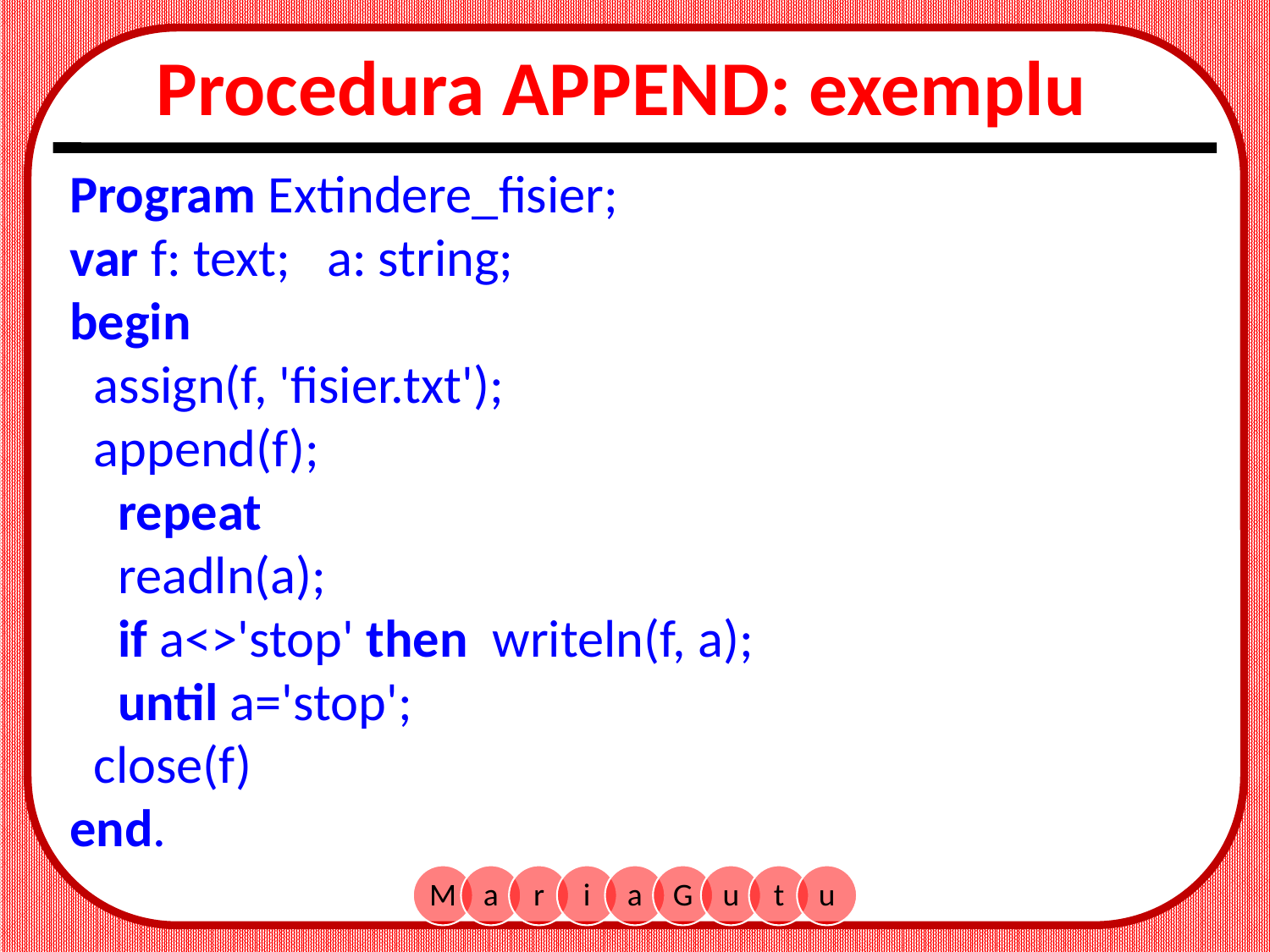

Procedura APPEND: exemplu

Program Extindere_fisier;
var f: text;   a: string;
begin
  assign(f, 'fisier.txt');
  append(f);
    repeat
    readln(a);
    if a<>'stop' then  writeln(f, a);
    until a='stop';
  close(f)
end.
M
a
r
i
a
G
u
t
u